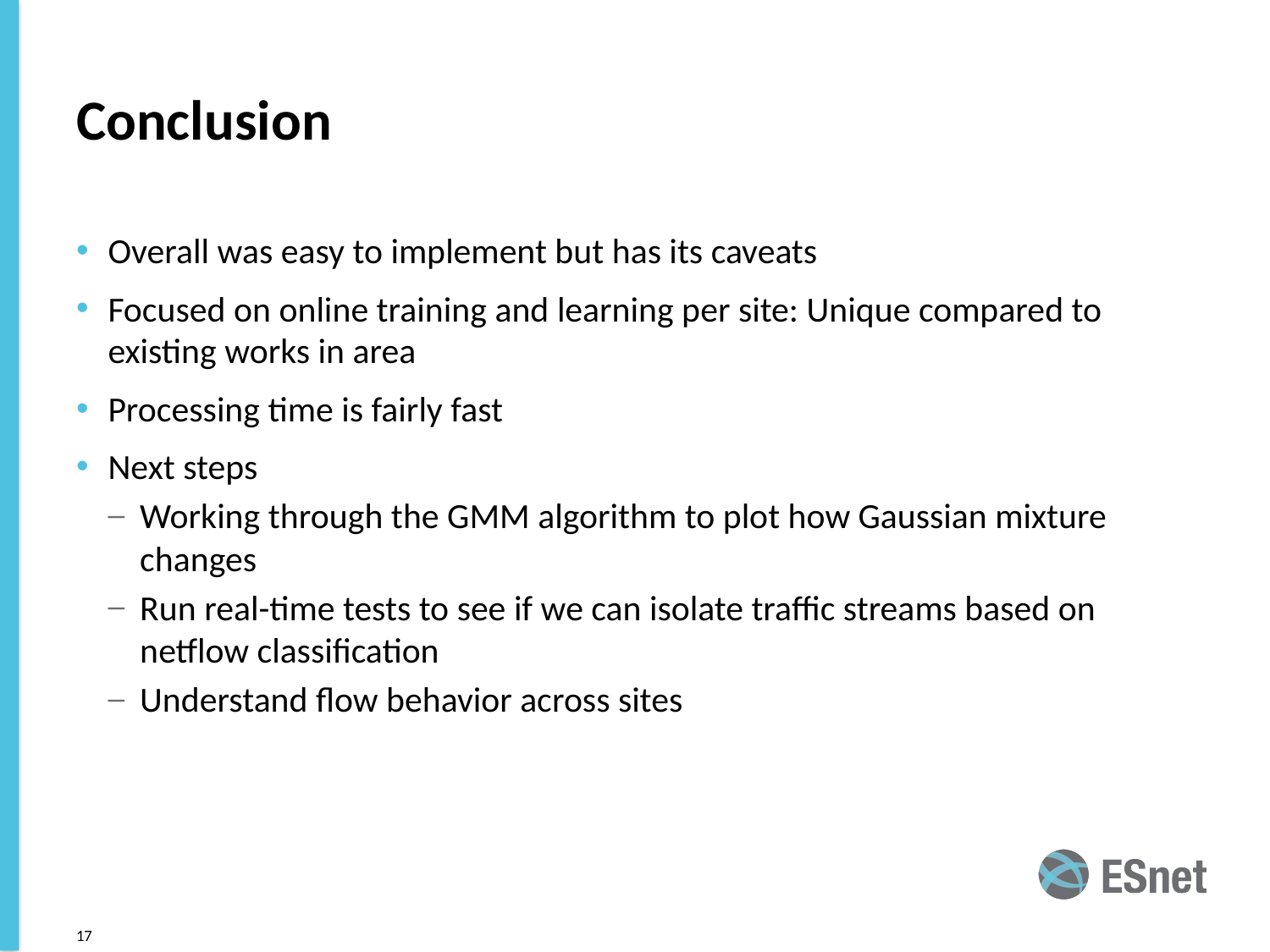

# Conclusion
Overall was easy to implement but has its caveats
Focused on online training and learning per site: Unique compared to existing works in area
Processing time is fairly fast
Next steps
Working through the GMM algorithm to plot how Gaussian mixture changes
Run real-time tests to see if we can isolate traffic streams based on netflow classification
Understand flow behavior across sites

17